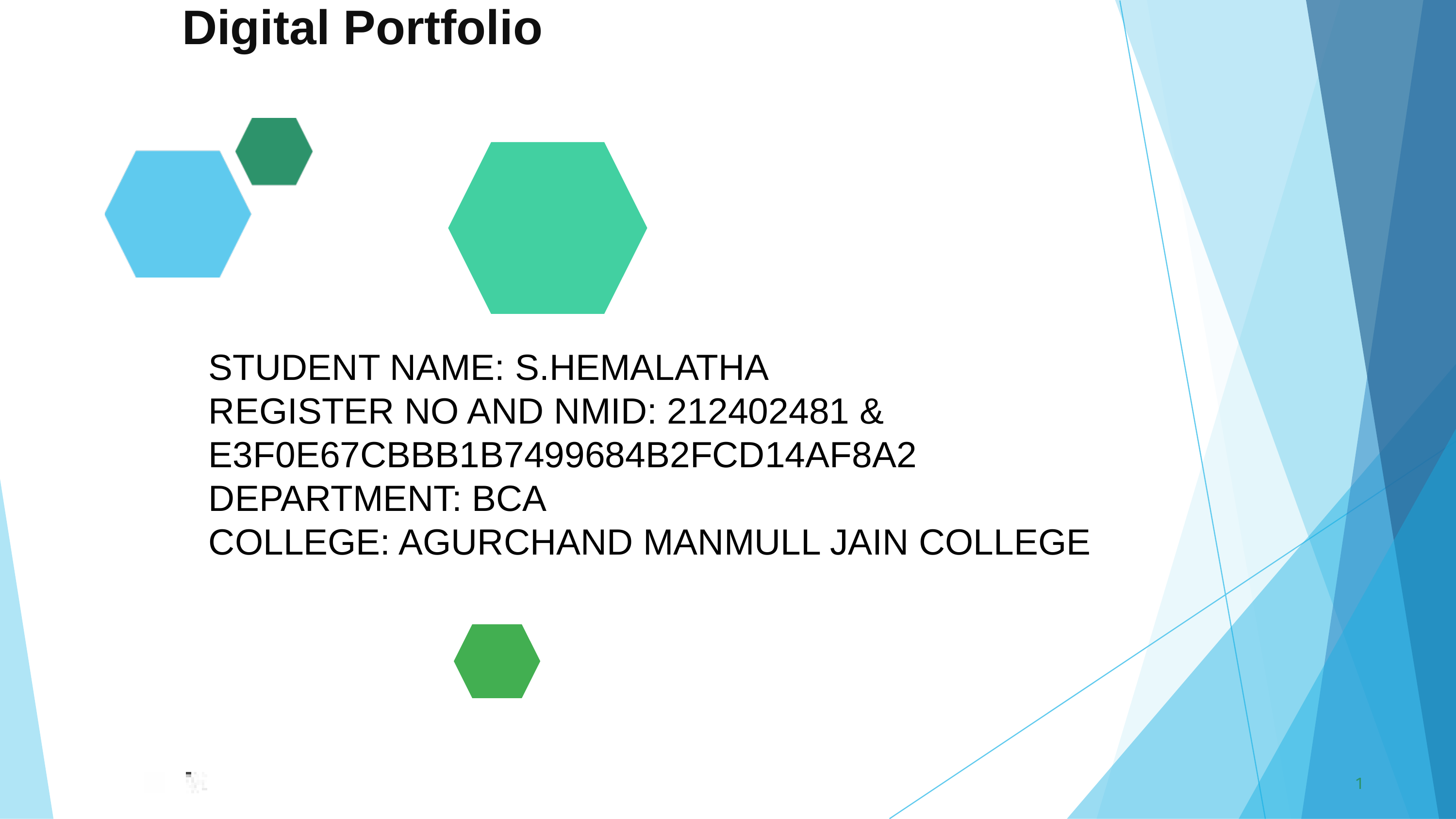

Digital Portfolio

STUDENT NAME: S.HEMALATHA
REGISTER NO AND NMID: 212402481 & E3F0E67CBBB1B7499684B2FCD14AF8A2
DEPARTMENT: BCA
COLLEGE: AGURCHAND MANMULL JAIN COLLEGE

1